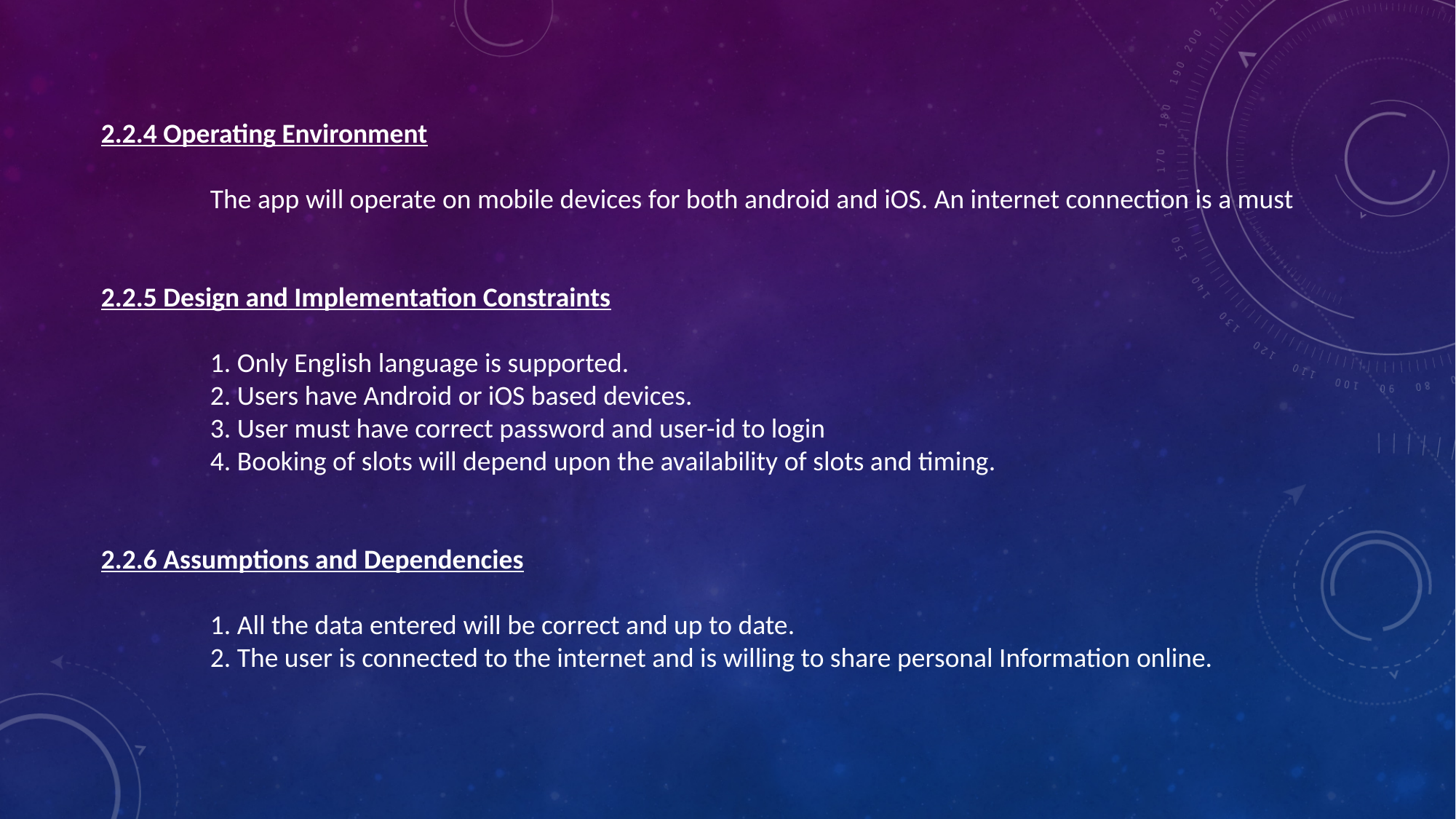

2.2.4 Operating Environment

	The app will operate on mobile devices for both android and iOS. An internet connection is a must

2.2.5 Design and Implementation Constraints

	1. Only English language is supported.
	2. Users have Android or iOS based devices.
	3. User must have correct password and user-id to login
	4. Booking of slots will depend upon the availability of slots and timing.

2.2.6 Assumptions and Dependencies

	1. All the data entered will be correct and up to date.
	2. The user is connected to the internet and is willing to share personal Information online.